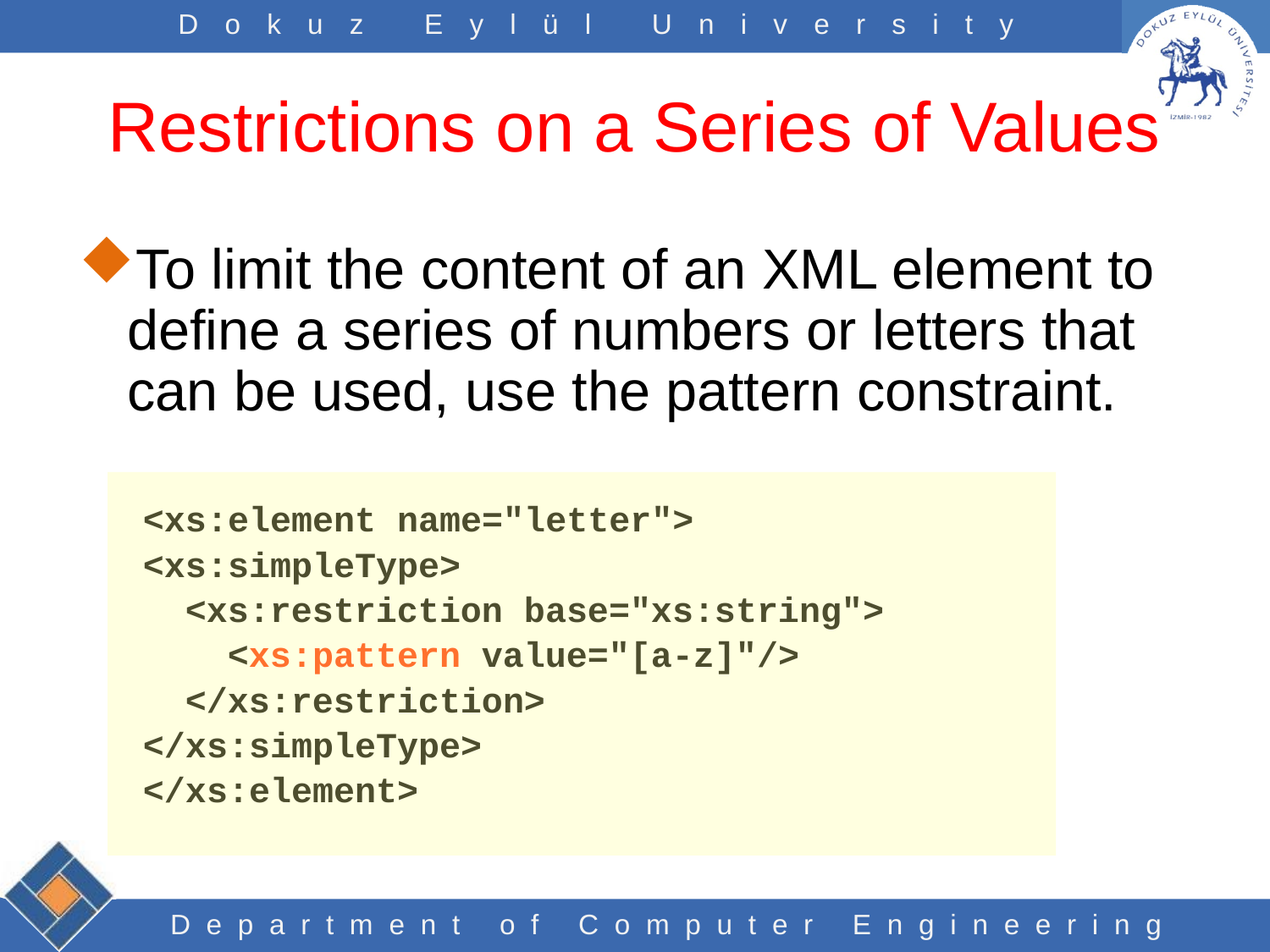

# Restrictions on a Series of Values
To limit the content of an XML element to define a series of numbers or letters that can be used, use the pattern constraint.

<xs:element name="letter">
<xs:simpleType>
  <xs:restriction base="xs:string">
    <xs:pattern value="[a-z]"/>
  </xs:restriction>
</xs:simpleType>
</xs:element>